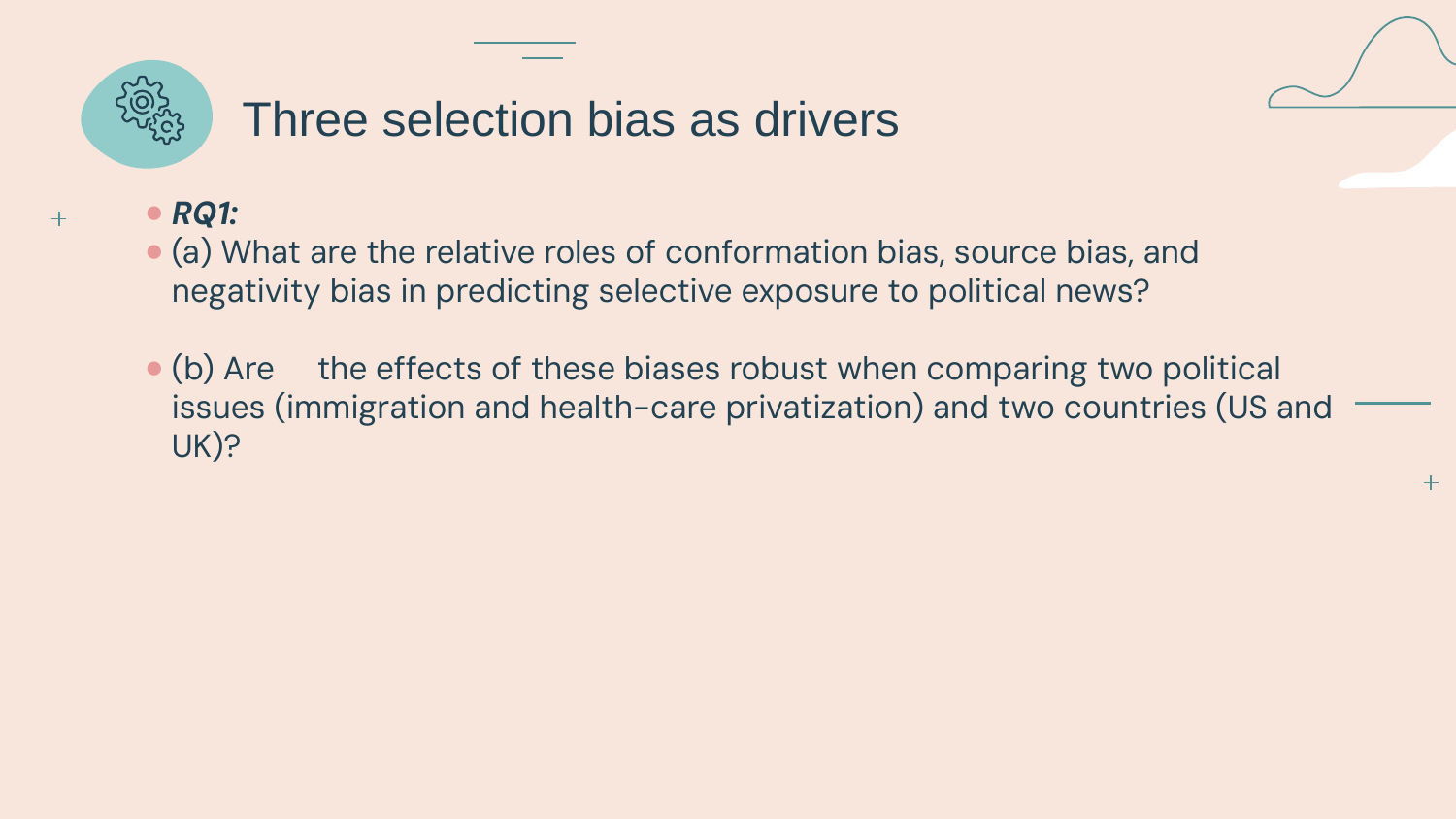

# Three selection bias as drivers
RQ1:
(a) What are the relative roles of conformation bias, source bias, and negativity bias in predicting selective exposure to political news?

(b) Are 	the effects of these biases robust when comparing two political issues (immigration and health-care privatization) and two countries (US and UK)?